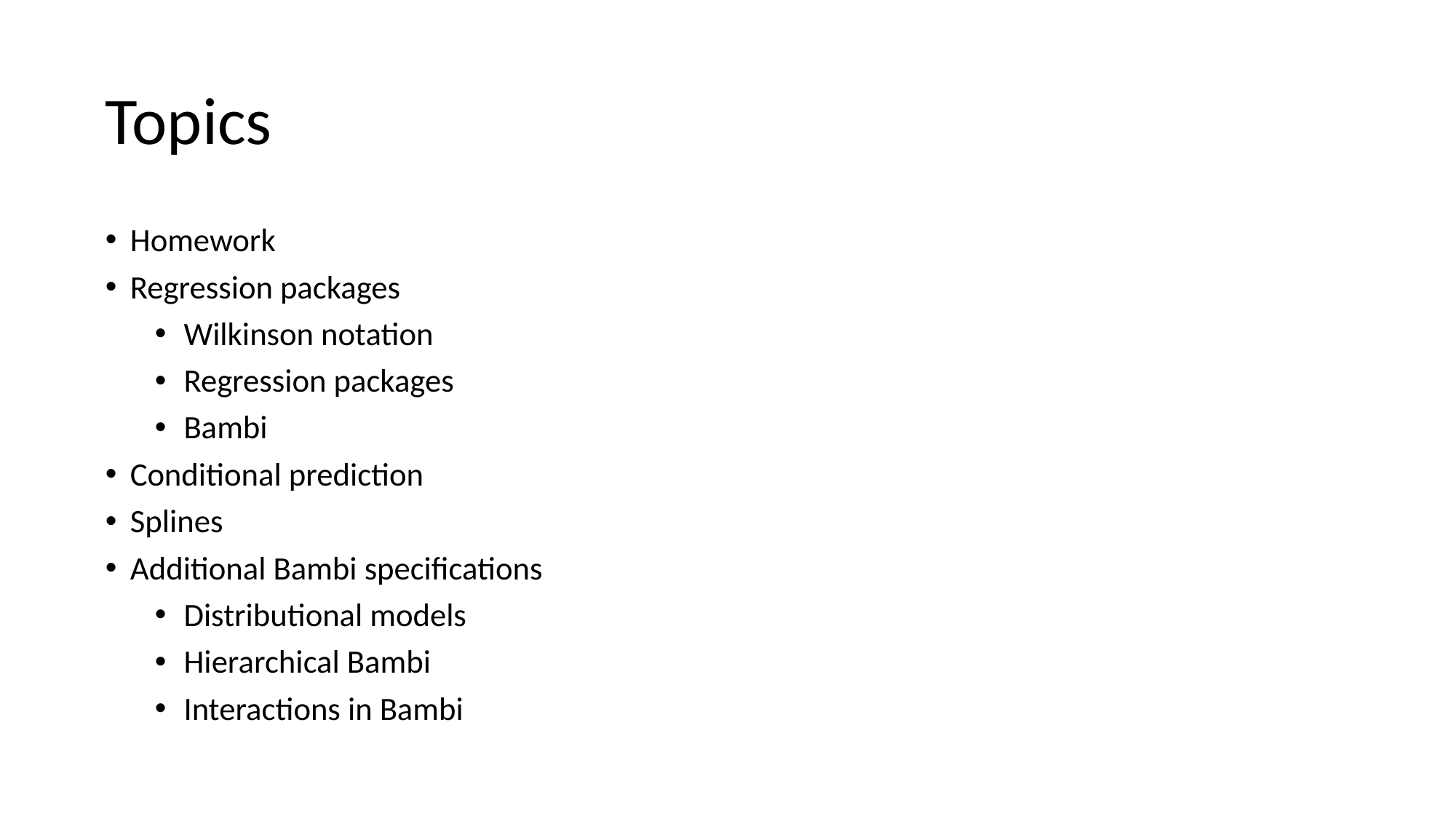

# Topics
Homework
Regression packages
Wilkinson notation
Regression packages
Bambi
Conditional prediction
Splines
Additional Bambi specifications
Distributional models
Hierarchical Bambi
Interactions in Bambi